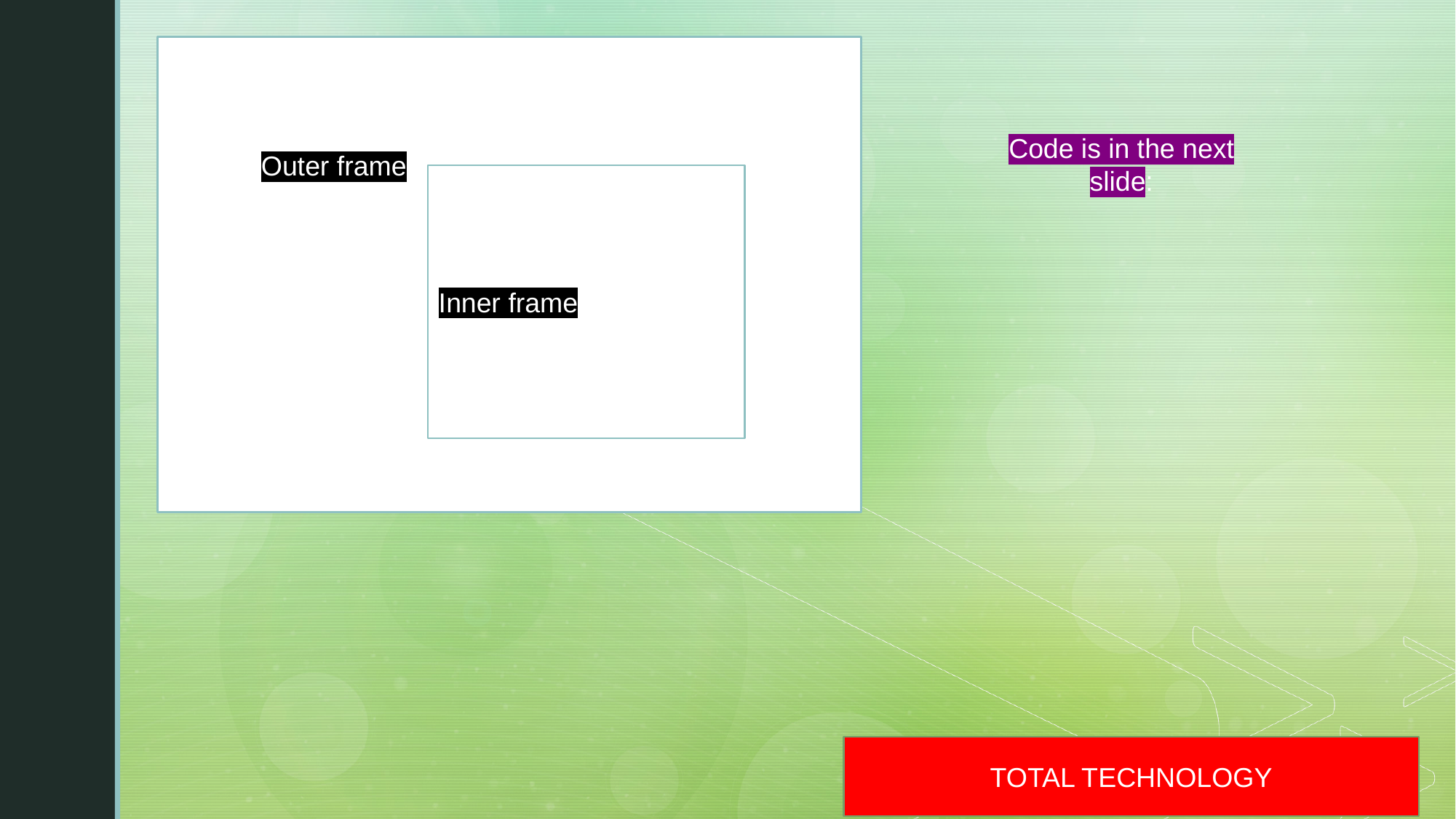

o
Code is in the next slide:
Outer frame
Inner frame

TOTAL TECHNOLOGY
3